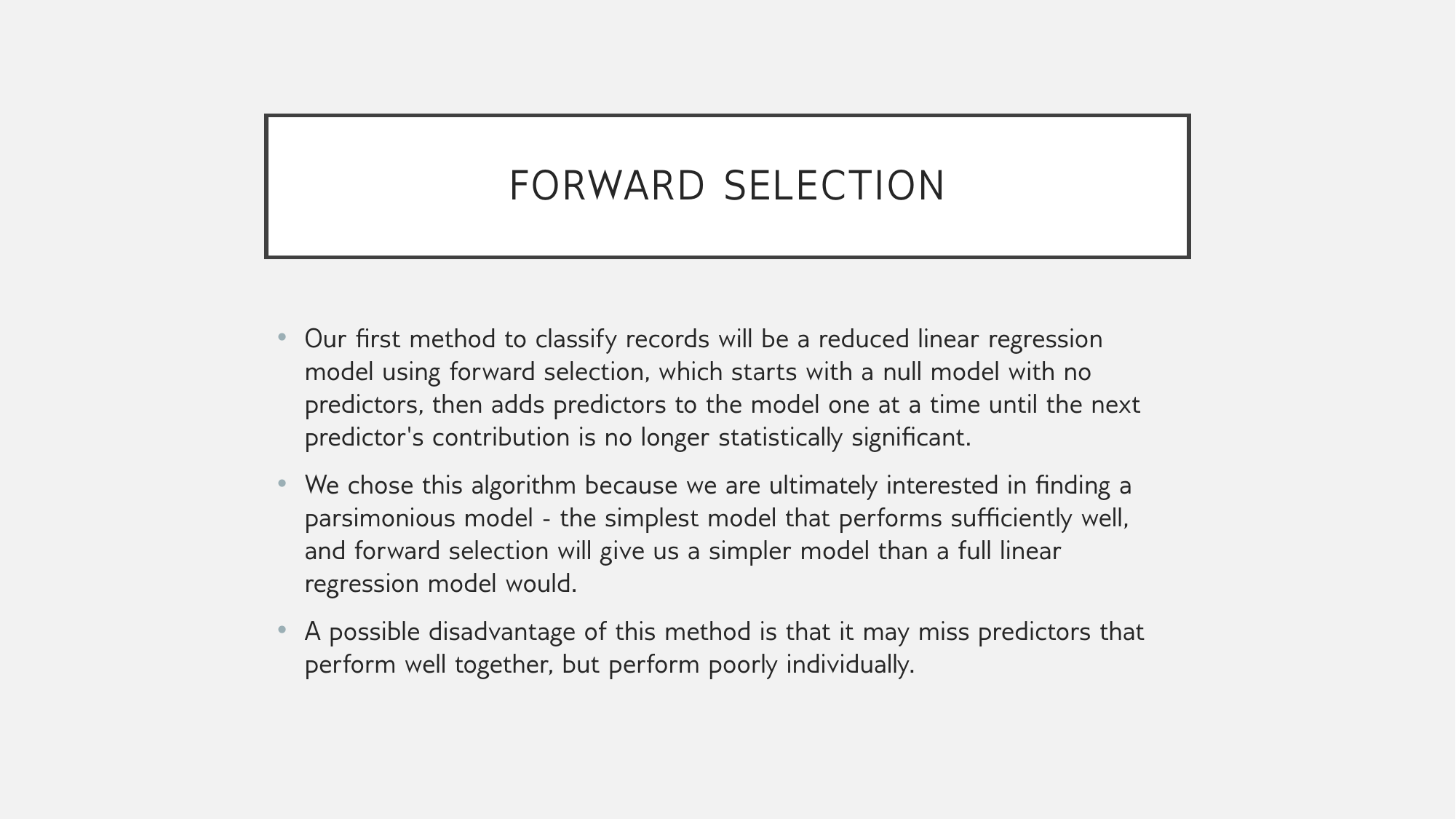

# Forward Selection
Our first method to classify records will be a reduced linear regression model using forward selection, which starts with a null model with no predictors, then adds predictors to the model one at a time until the next predictor's contribution is no longer statistically significant.
We chose this algorithm because we are ultimately interested in finding a parsimonious model - the simplest model that performs sufficiently well, and forward selection will give us a simpler model than a full linear regression model would.
A possible disadvantage of this method is that it may miss predictors that perform well together, but perform poorly individually.